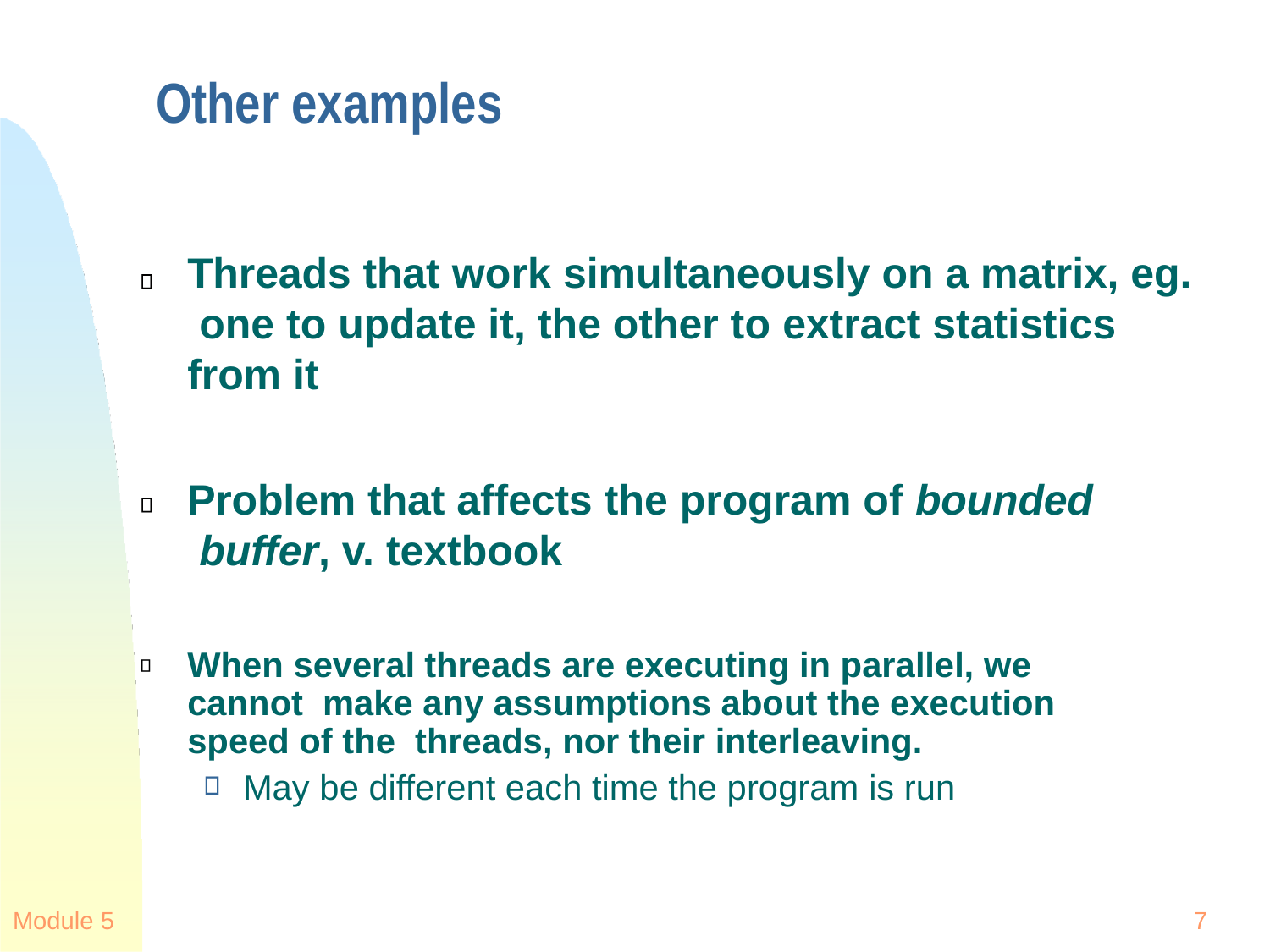

# Other examples
Threads that work simultaneously on a matrix, eg.  one to update it, the other to extract statistics  from it

Problem that affects the program of bounded  buffer, v. textbook

When several threads are executing in parallel, we cannot  make any assumptions about the execution speed of the  threads, nor their interleaving.
May be different each time the program is run

Module 5
7